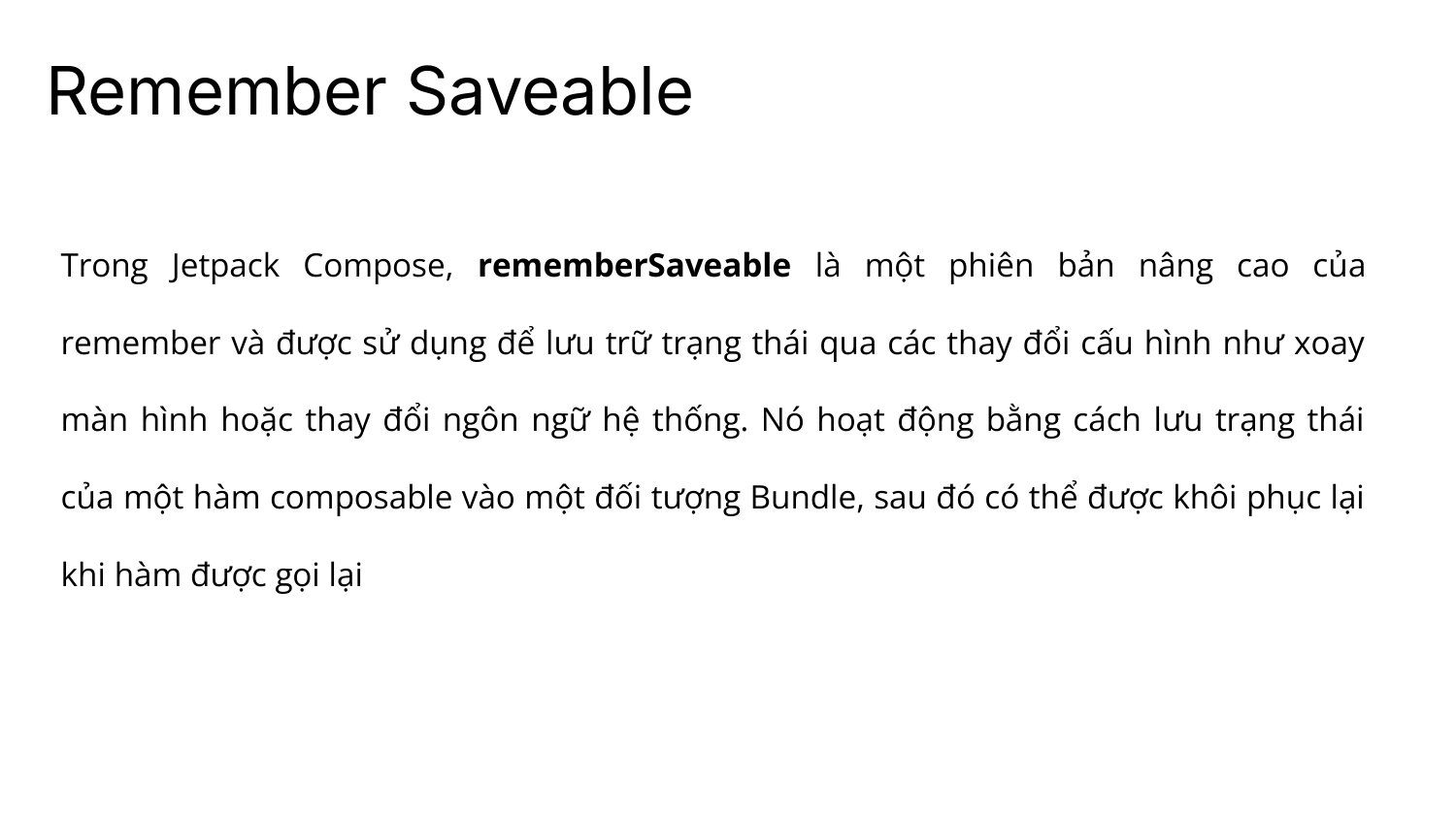

# Remember Saveable
Trong Jetpack Compose, rememberSaveable là một phiên bản nâng cao của remember và được sử dụng để lưu trữ trạng thái qua các thay đổi cấu hình như xoay màn hình hoặc thay đổi ngôn ngữ hệ thống. Nó hoạt động bằng cách lưu trạng thái của một hàm composable vào một đối tượng Bundle, sau đó có thể được khôi phục lại khi hàm được gọi lại